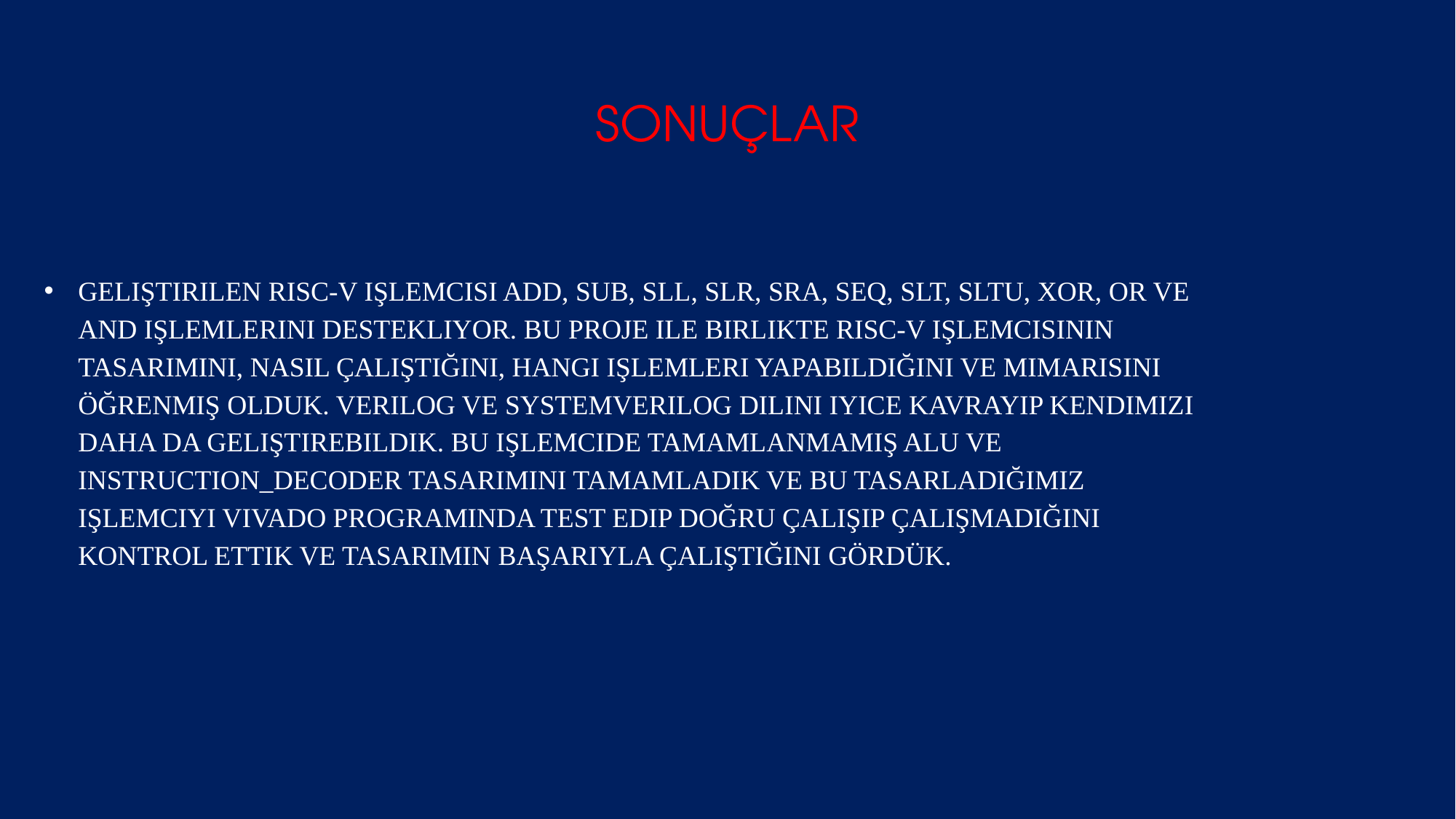

# sonuçlar
Geliştirilen RISC-V işlemcisi ADD, SUB, SLL, SLR, SRA, SEQ, SLT, SLTU, XOR, OR ve AND işlemlerini destekliyor. Bu proje ile birlikte RISC-V işlemcisinin tasarımını, nasıl çalıştığını, hangi işlemleri yapabildiğini ve mimarisini öğrenmiş olduk. Verilog ve SystemVerilog dilini iyice kavrayıp kendimizi daha da geliştirebildik. Bu işlemcide tamamlanmamış Alu ve Instruction_decoder tasarımını tamamladık ve bu tasarladığımız işlemciyi Vivado programında test edip doğru çalışıp çalışmadığını kontrol ettik ve tasarımın başarıyla çalıştığını gördük.